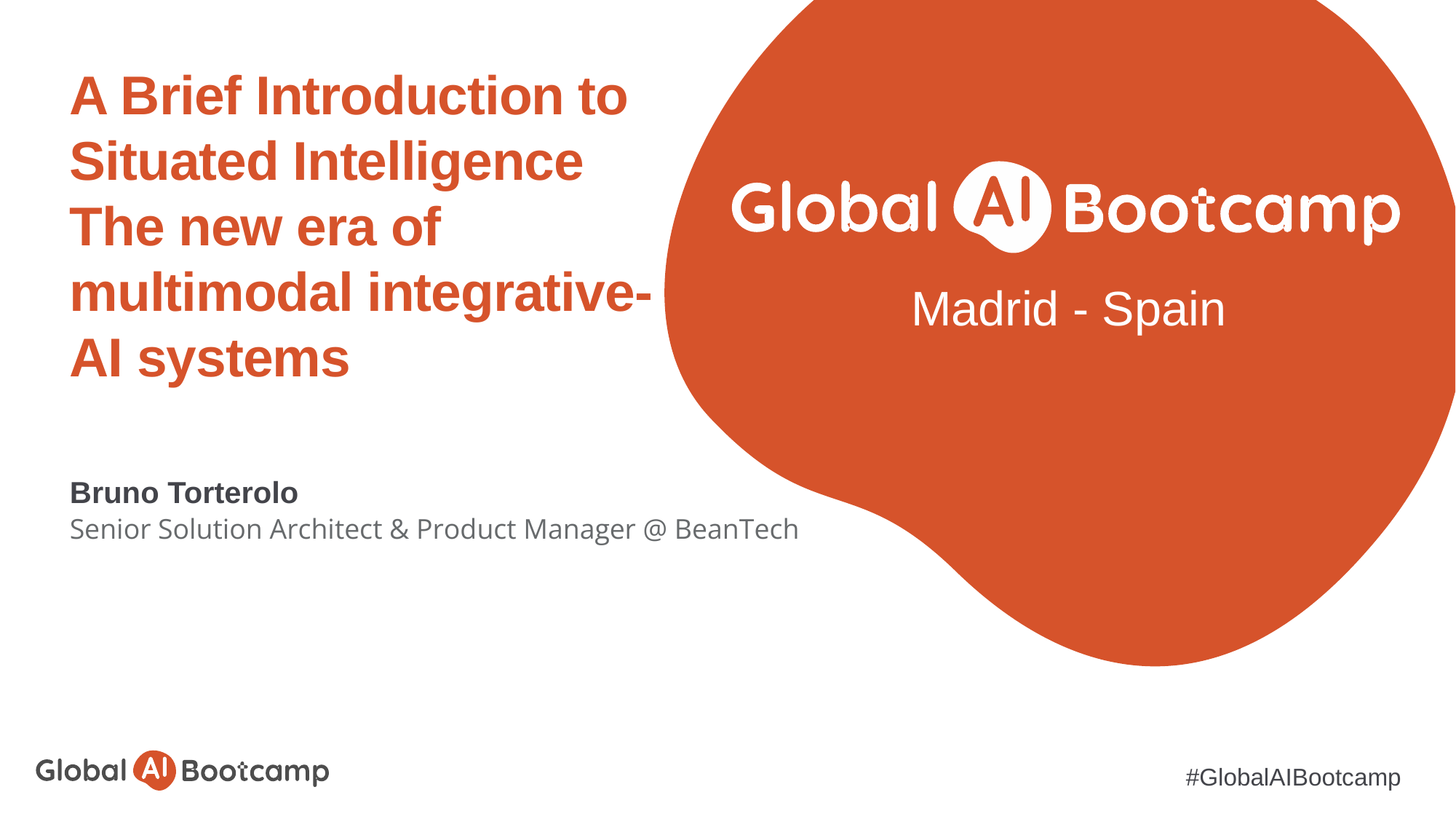

# A Brief Introduction to Situated Intelligence The new era of multimodal integrative-AI systems
Madrid - Spain
Bruno Torterolo
Senior Solution Architect & Product Manager @ BeanTech